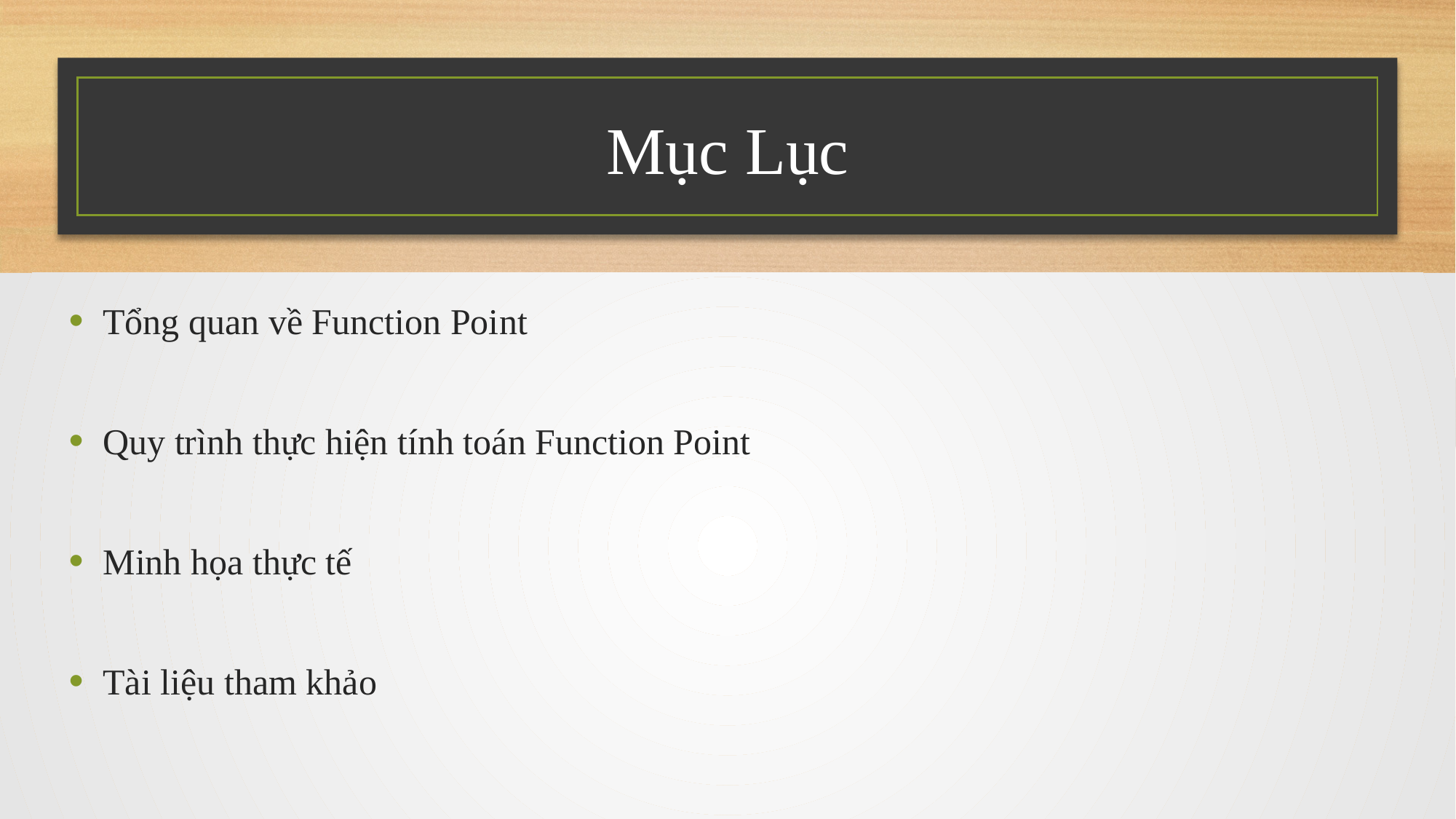

# Mục Lục

Tổng quan về Function Point

Quy trình thực hiện tính toán Function Point

Minh họa thực tế

Tài liệu tham khảo